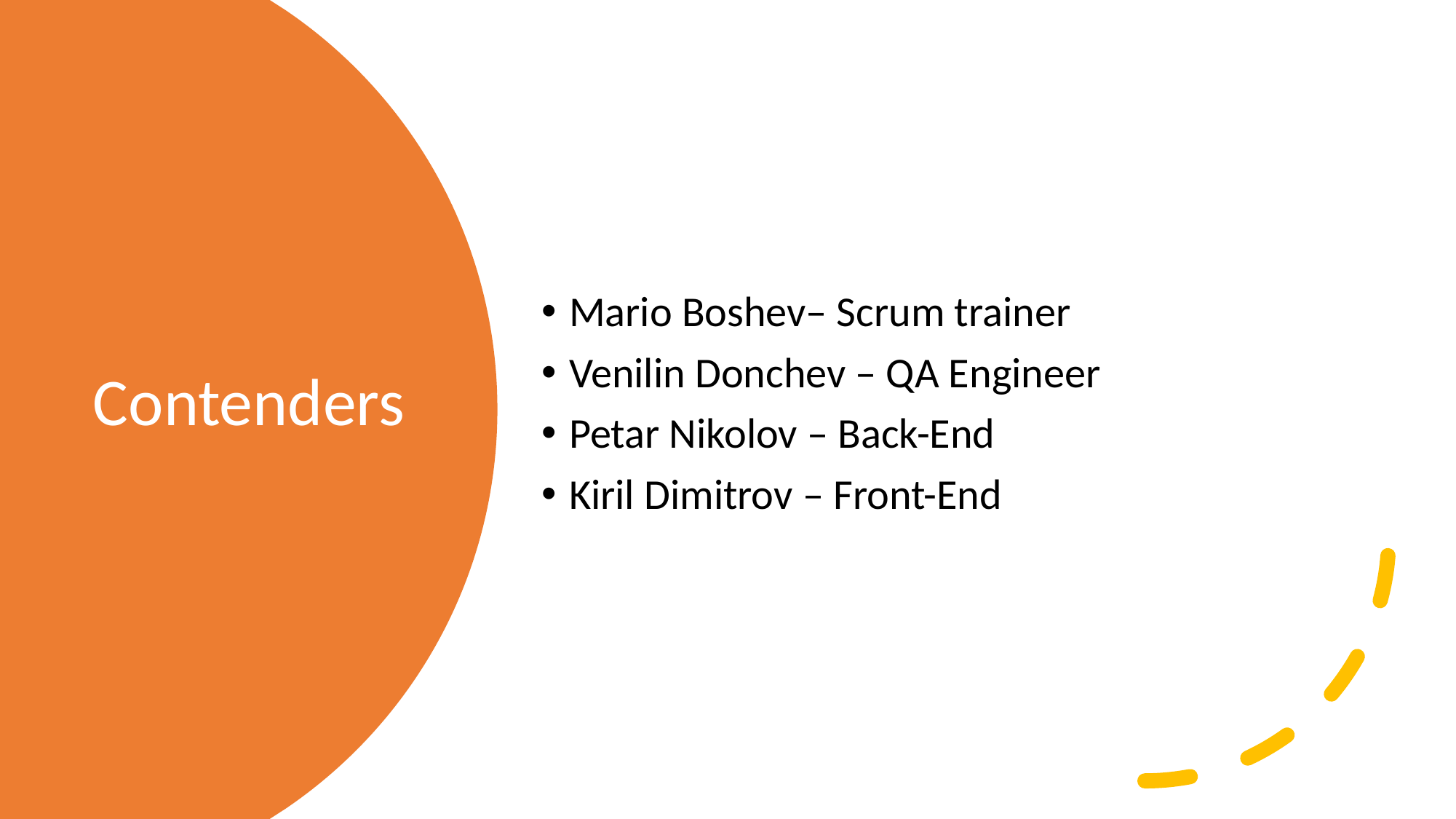

Mario Boshev– Scrum trainer
Venilin Donchev – QA Engineer
Petar Nikolov – Back-End
Kiril Dimitrov – Front-End
# Contenders